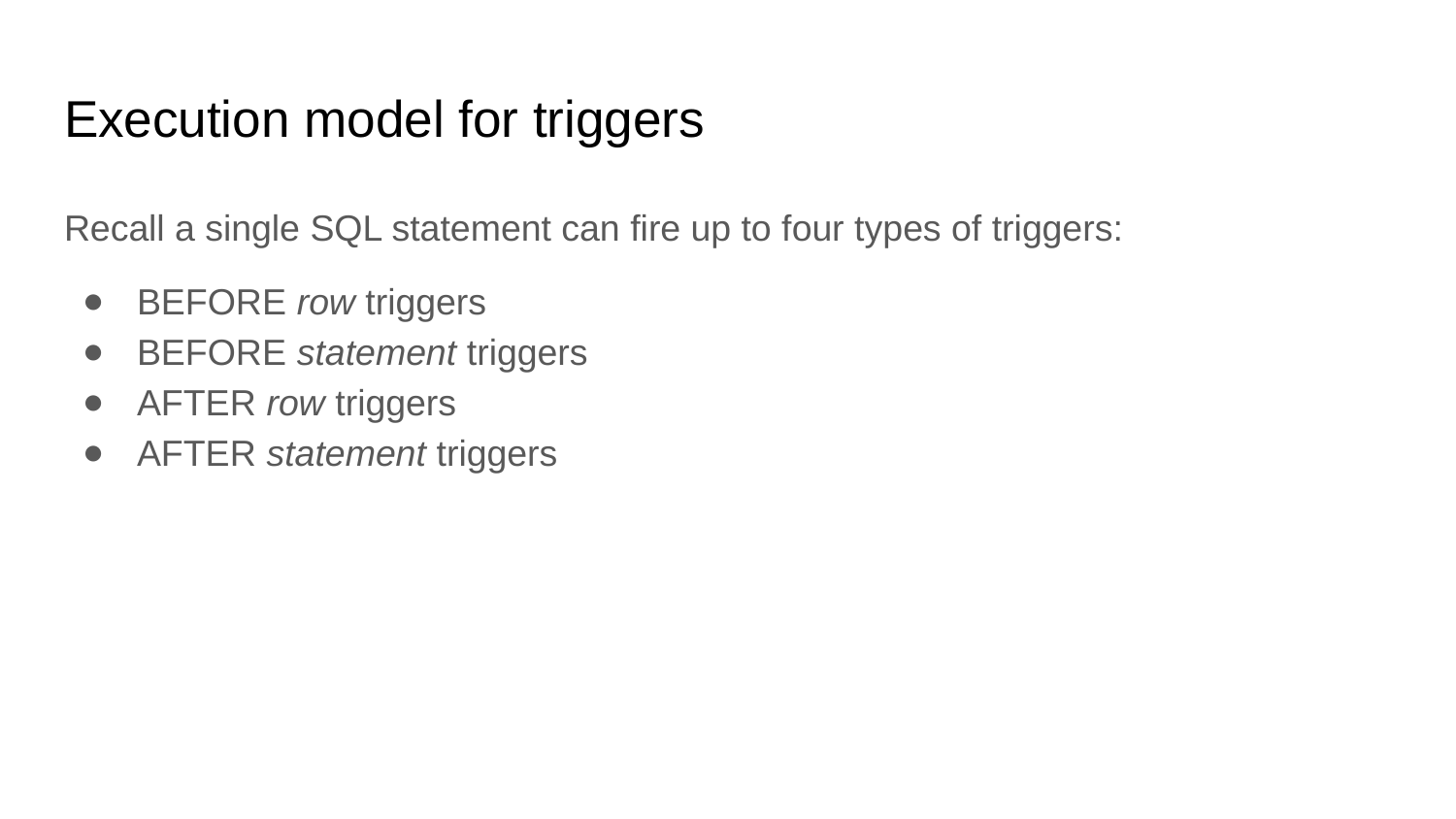

# Execution model for triggers
Recall a single SQL statement can fire up to four types of triggers:
BEFORE row triggers
BEFORE statement triggers
AFTER row triggers
AFTER statement triggers